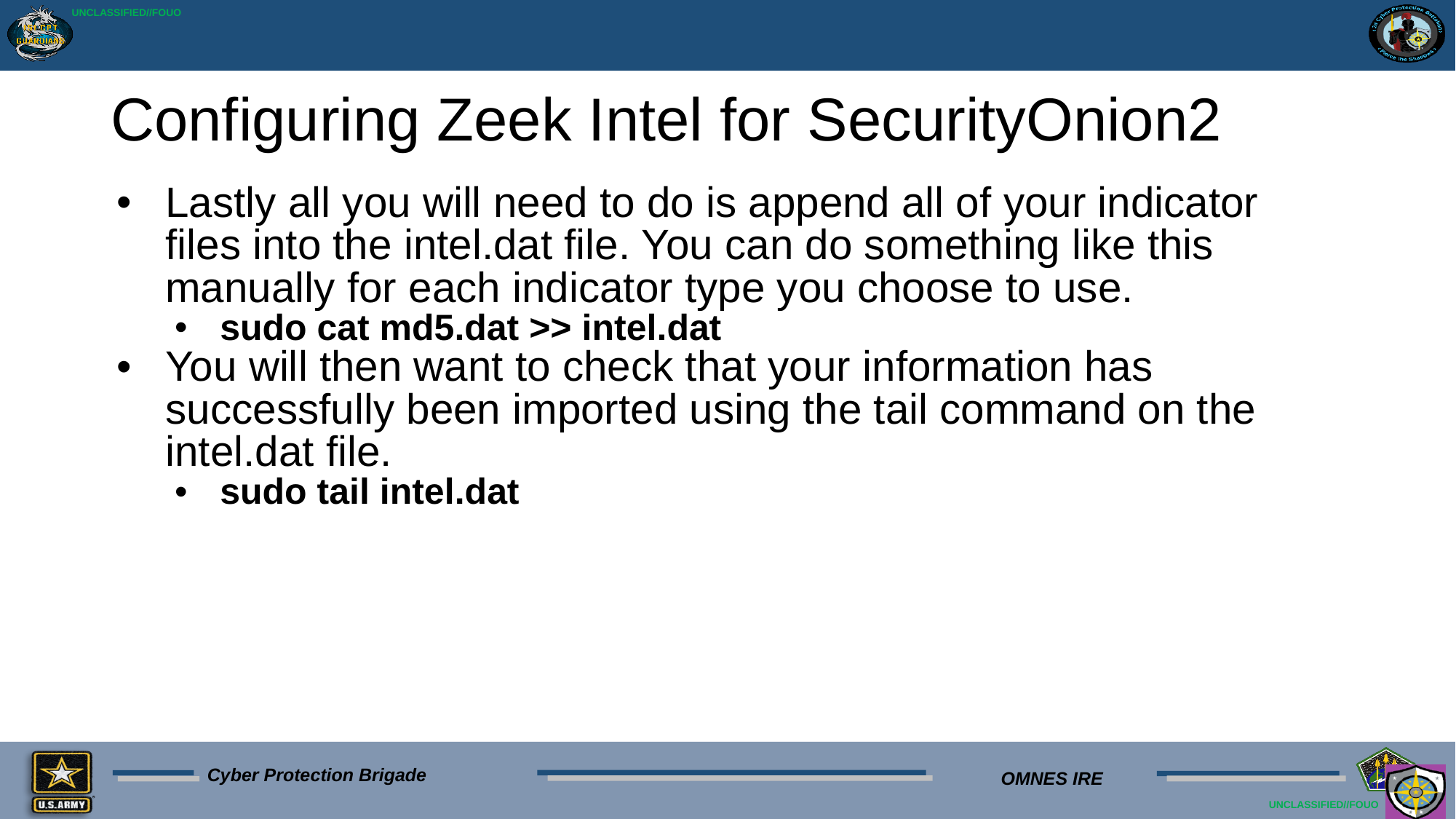

Configuring Zeek Intel for SecurityOnion2
Lastly all you will need to do is append all of your indicator files into the intel.dat file. You can do something like this manually for each indicator type you choose to use.
sudo cat md5.dat >> intel.dat
You will then want to check that your information has successfully been imported using the tail command on the intel.dat file.
sudo tail intel.dat